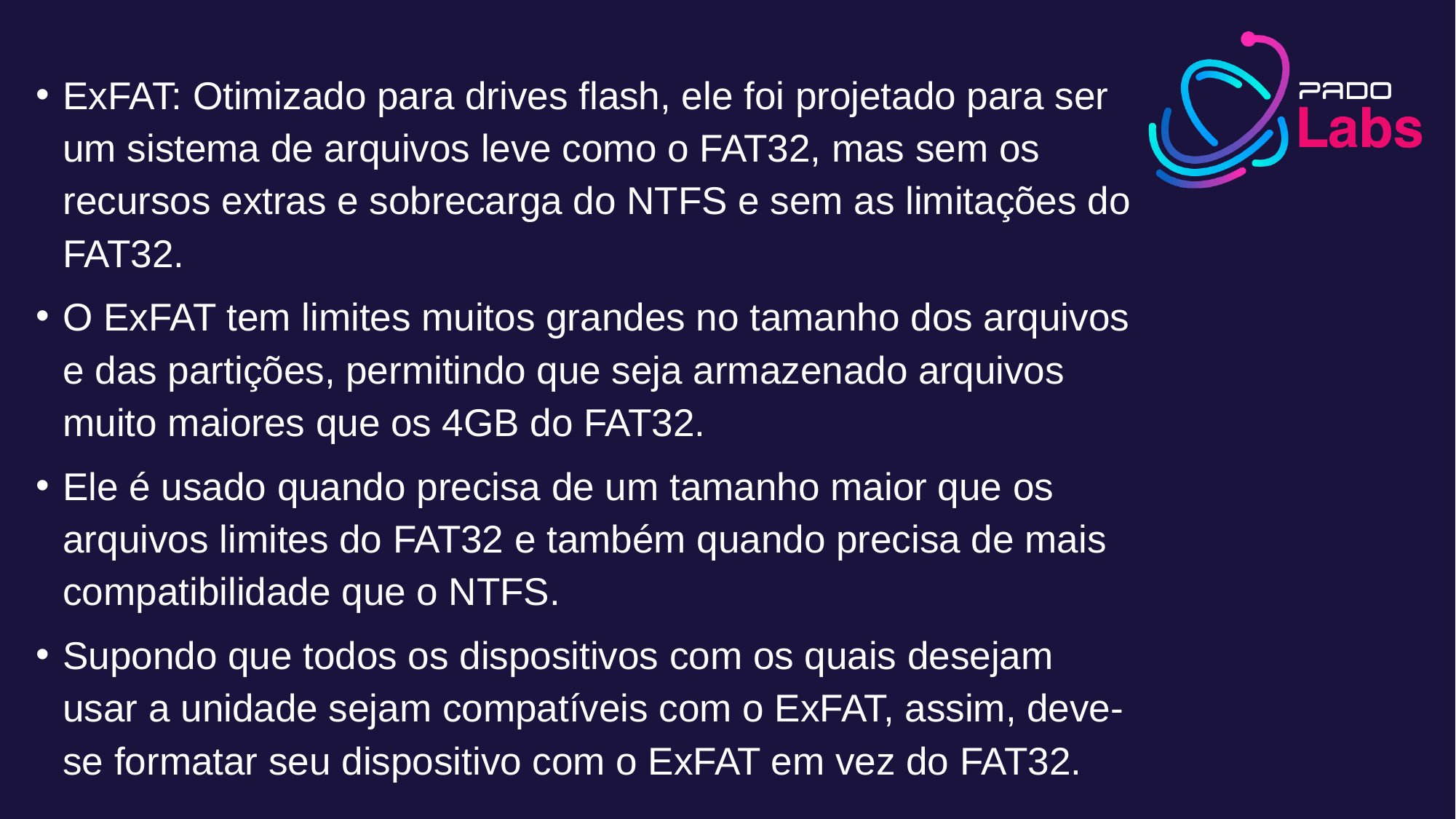

ExFAT: Otimizado para drives flash, ele foi projetado para ser um sistema de arquivos leve como o FAT32, mas sem os recursos extras e sobrecarga do NTFS e sem as limitações do FAT32.
O ExFAT tem limites muitos grandes no tamanho dos arquivos e das partições, permitindo que seja armazenado arquivos muito maiores que os 4GB do FAT32.
Ele é usado quando precisa de um tamanho maior que os arquivos limites do FAT32 e também quando precisa de mais compatibilidade que o NTFS.
Supondo que todos os dispositivos com os quais desejam usar a unidade sejam compatíveis com o ExFAT, assim, deve-se formatar seu dispositivo com o ExFAT em vez do FAT32.